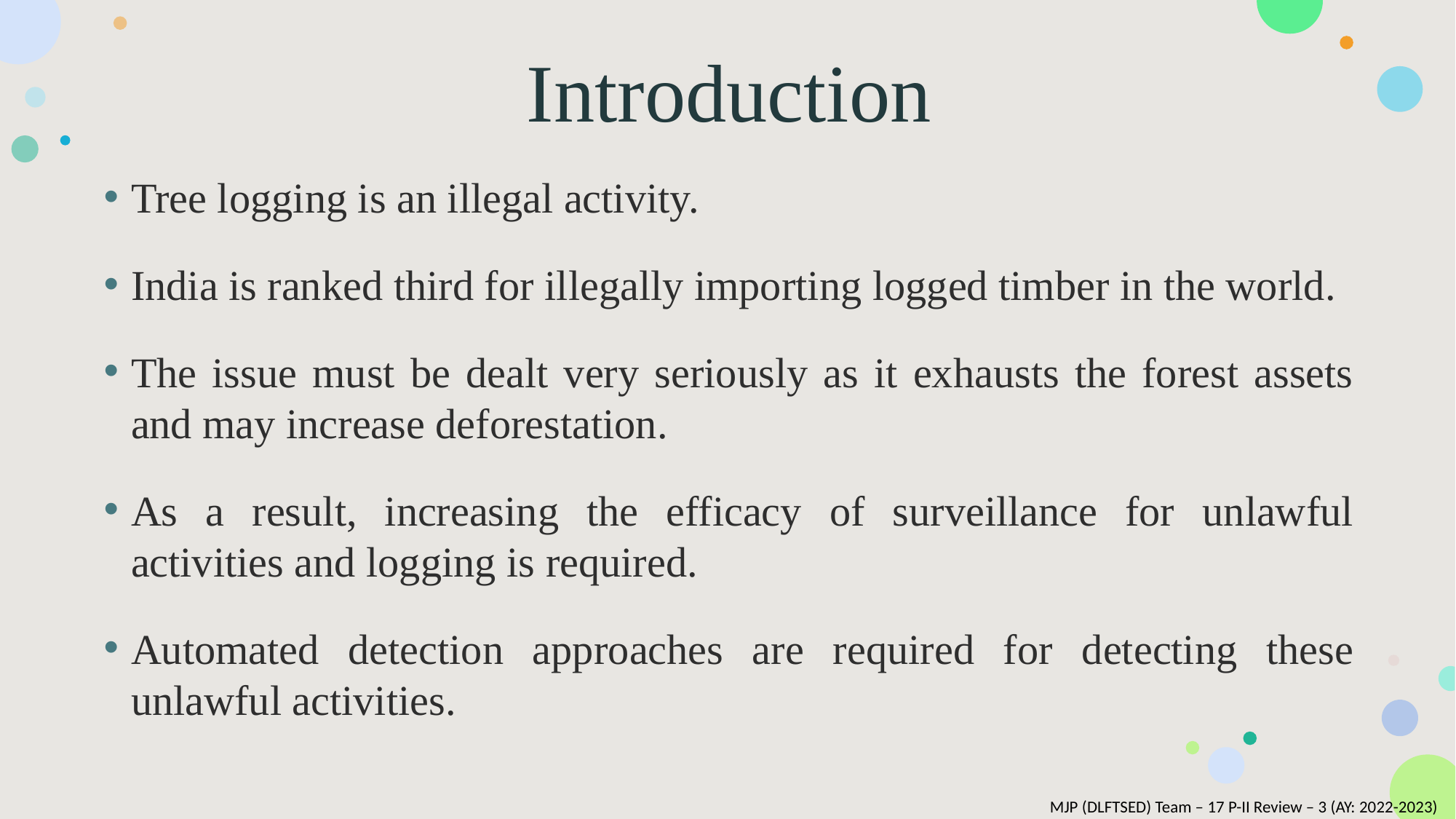

# Introduction
Tree logging is an illegal activity.
India is ranked third for illegally importing logged timber in the world.
The issue must be dealt very seriously as it exhausts the forest assets and may increase deforestation.
As a result, increasing the efficacy of surveillance for unlawful activities and logging is required.
Automated detection approaches are required for detecting these unlawful activities.
MJP (DLFTSED) Team – 17 P-II Review – 3 (AY: 2022-2023)